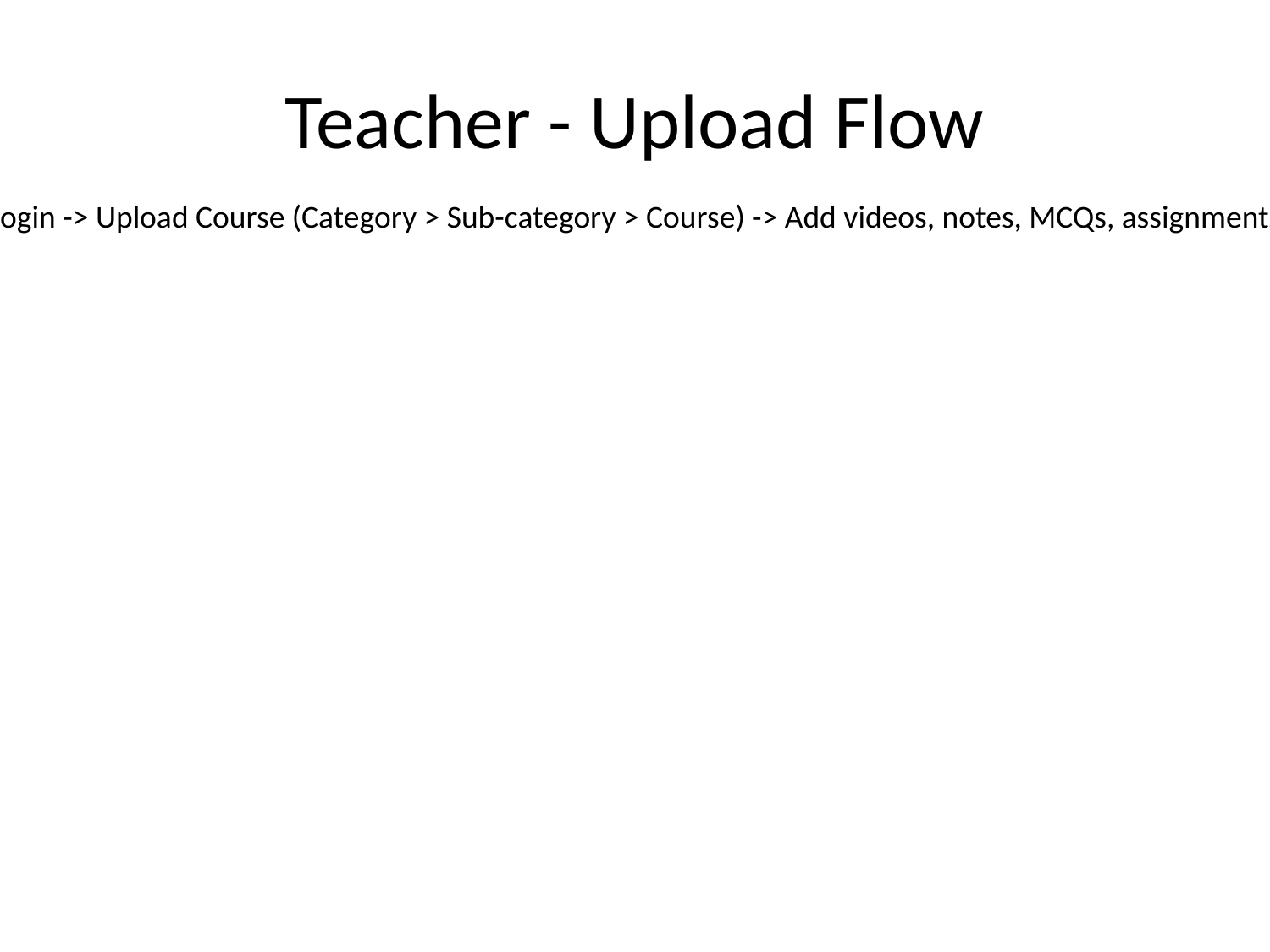

# Teacher - Upload Flow

Login -> Upload Course (Category > Sub-category > Course) -> Add videos, notes, MCQs, assignments